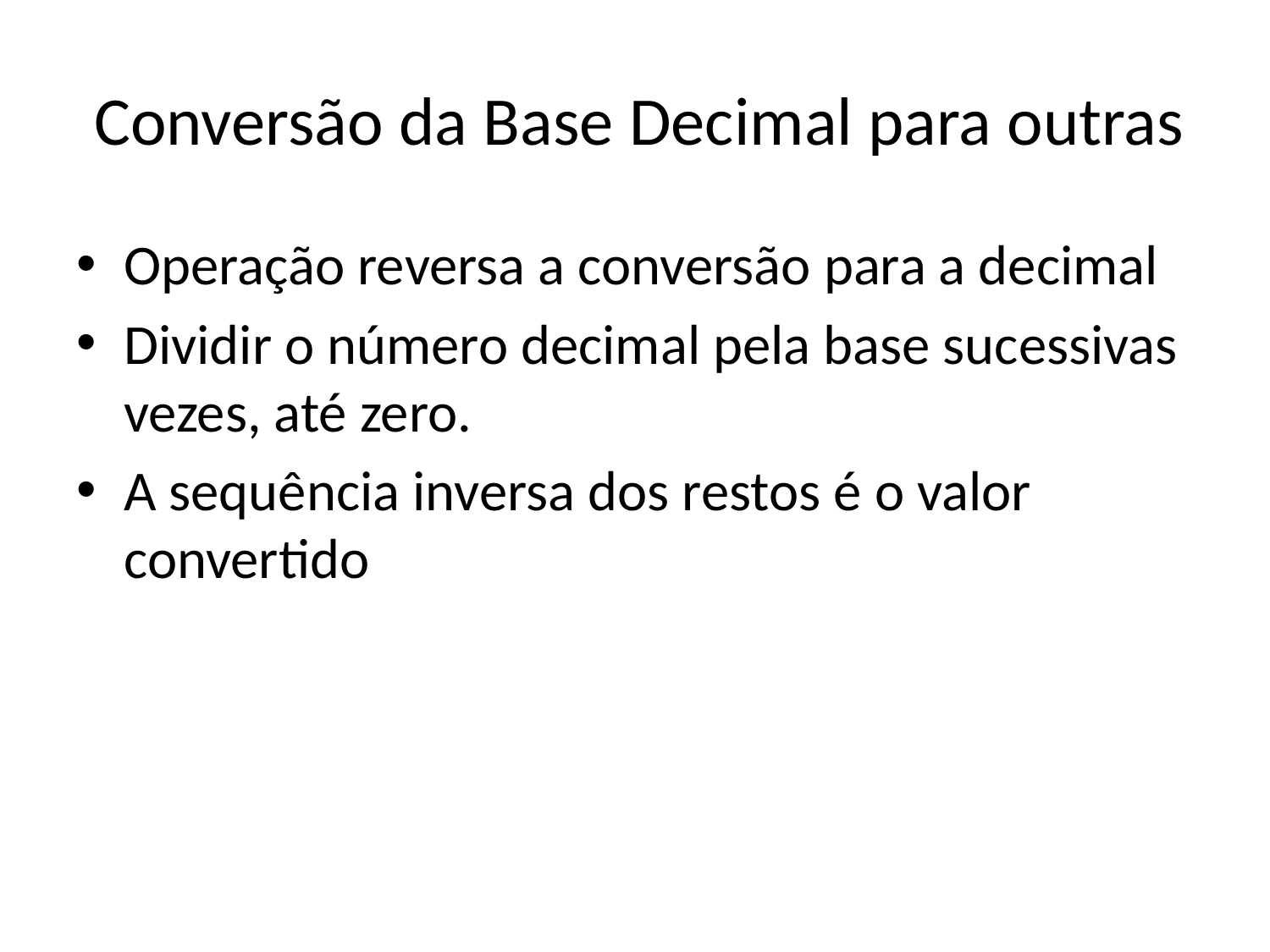

# Conversão da Base Decimal para outras
Operação reversa a conversão para a decimal
Dividir o número decimal pela base sucessivas vezes, até zero.
A sequência inversa dos restos é o valor convertido